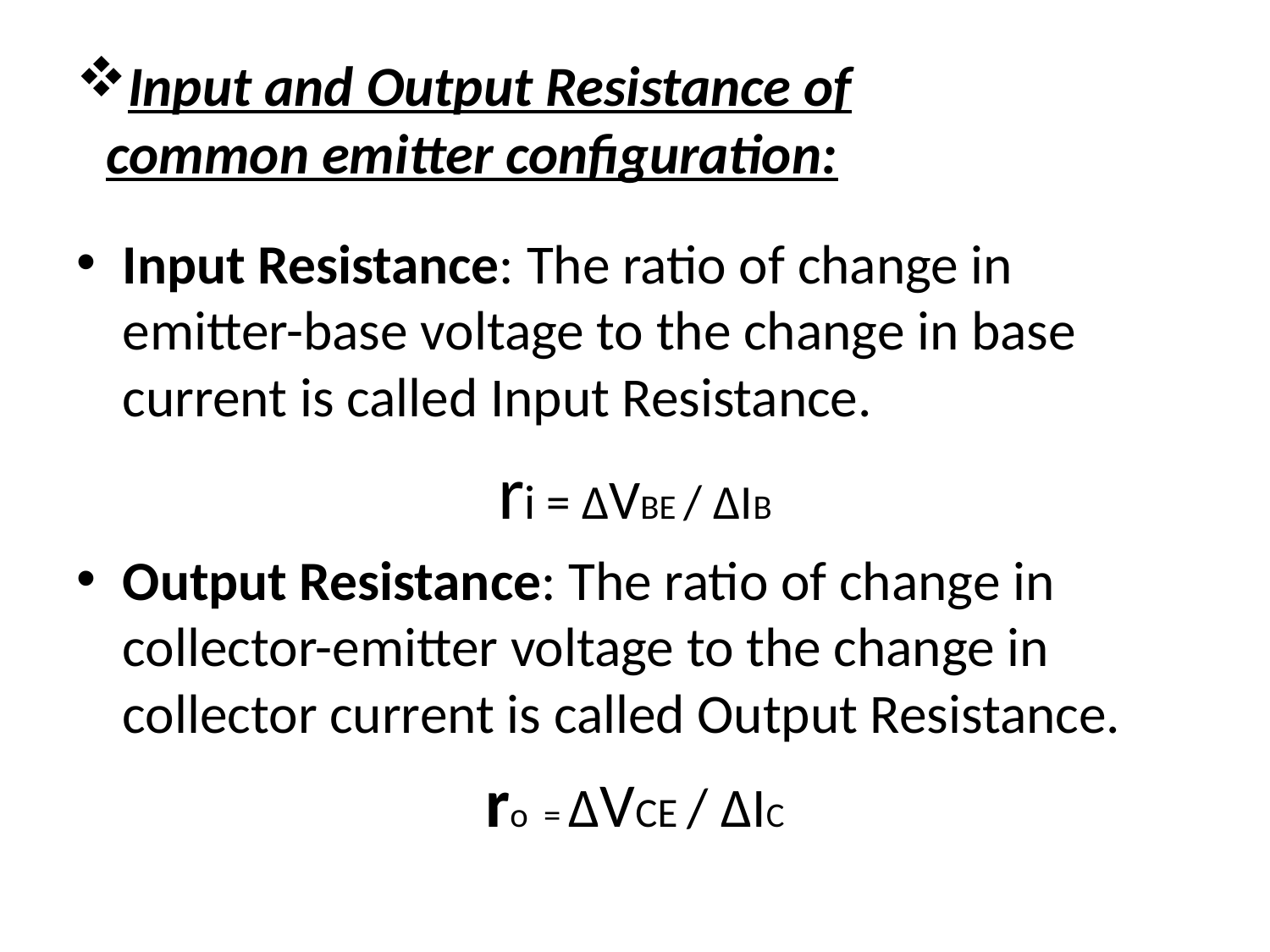

# Input and Output Resistance of common emitter configuration:
Input Resistance: The ratio of change in emitter-base voltage to the change in base current is called Input Resistance.
ri = ∆VBE / ∆IB
Output Resistance: The ratio of change in collector-emitter voltage to the change in collector current is called Output Resistance.
ro  = ∆VCE / ∆IC